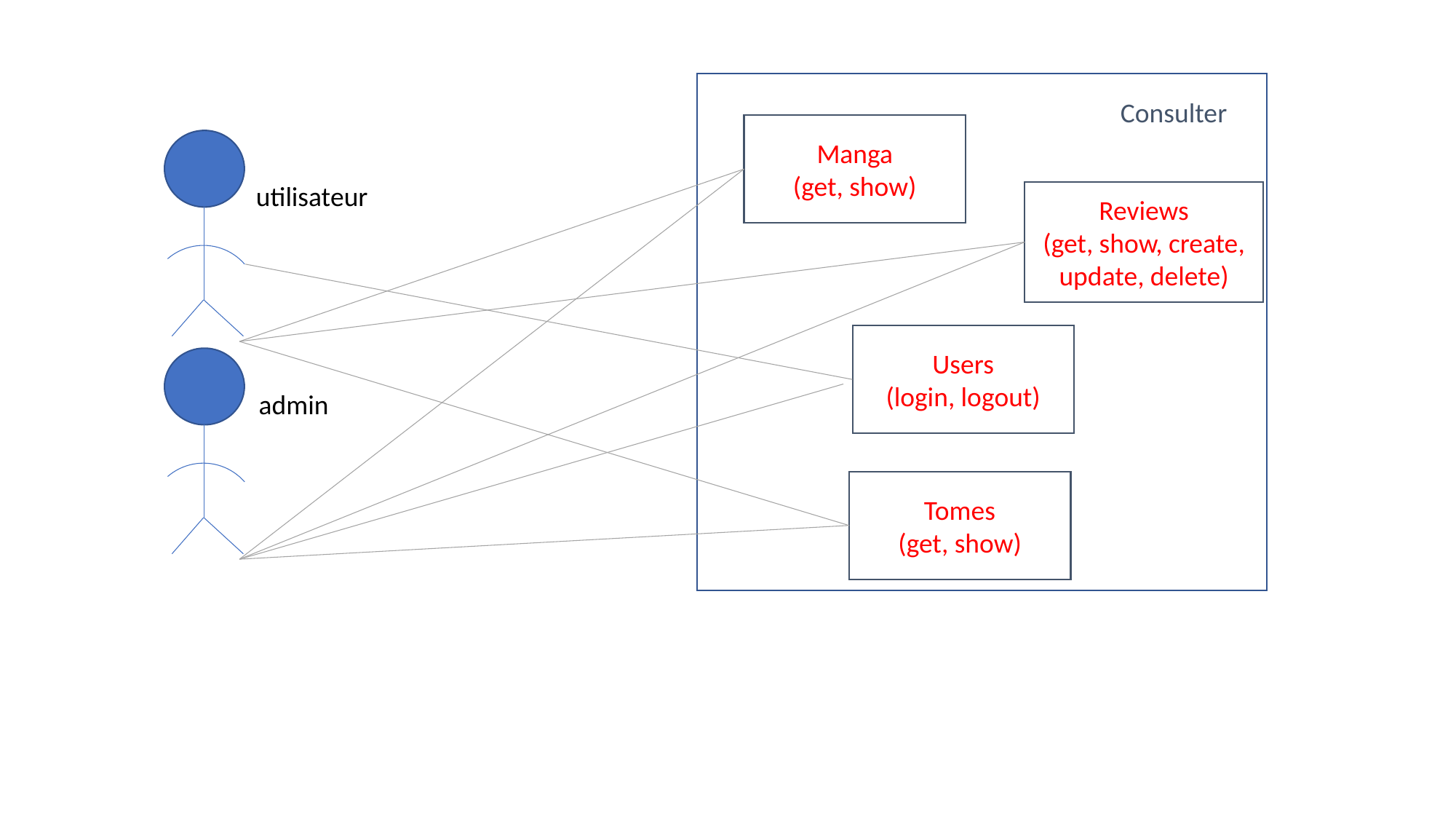

Consulter
Manga
(get, show)

utilisateur
Reviews
(get, show, create, update, delete)

Users
(login, logout)

admin

Tomes
(get, show)